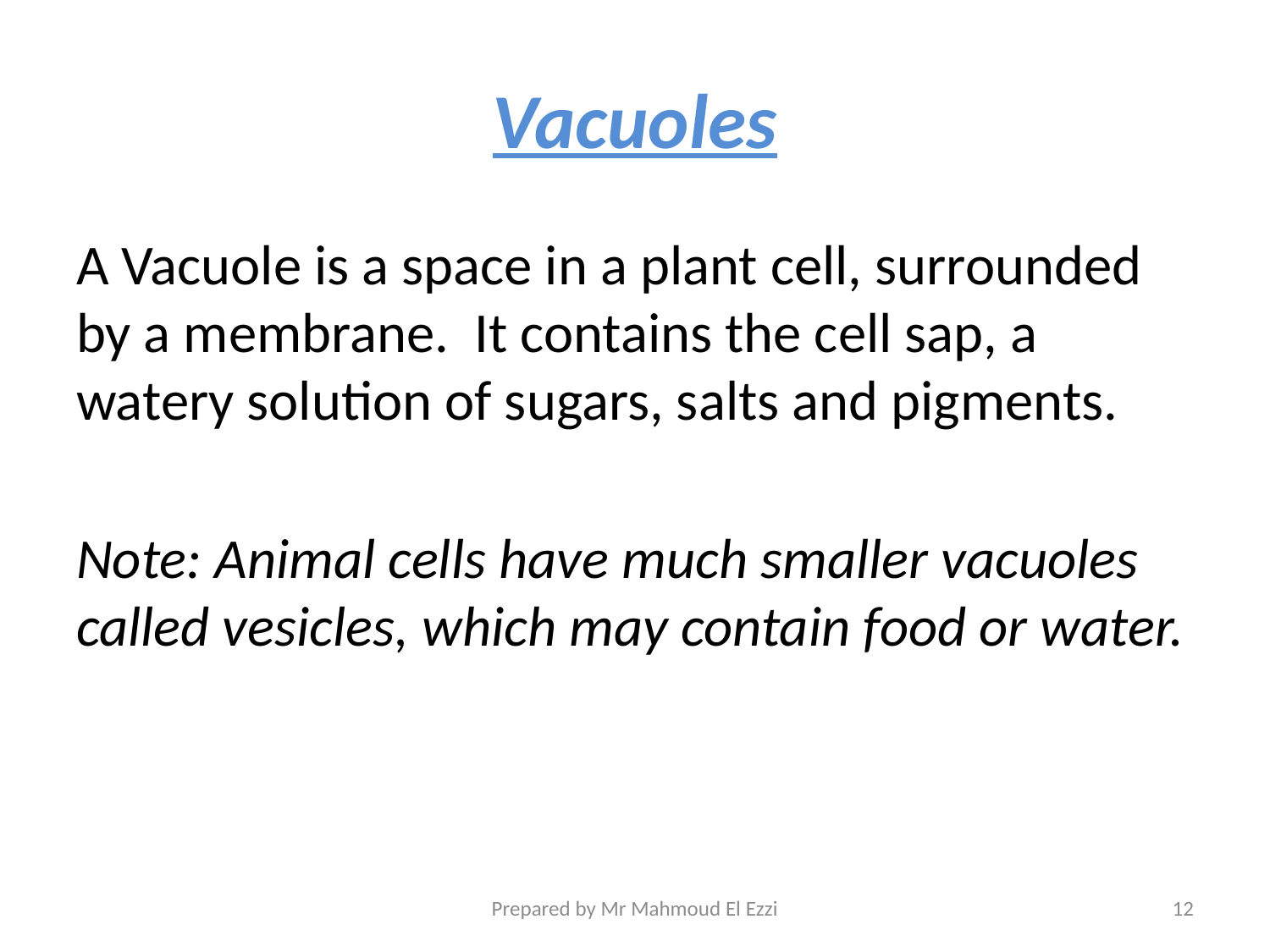

# Vacuoles
A Vacuole is a space in a plant cell, surrounded by a membrane.  It contains the cell sap, a watery solution of sugars, salts and pigments.

Note: Animal cells have much smaller vacuoles called vesicles, which may contain food or water.
Prepared by Mr Mahmoud El Ezzi
12